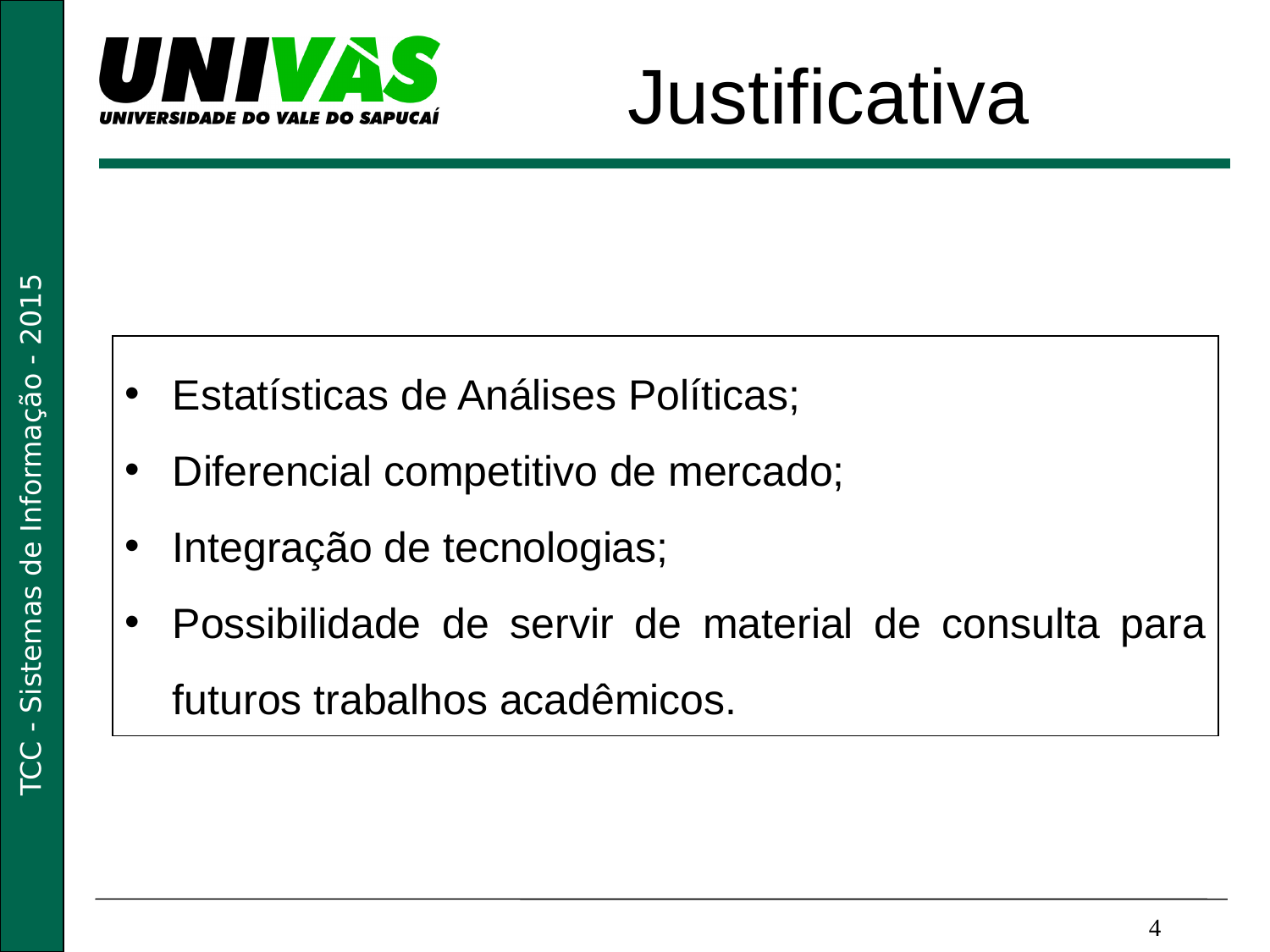

Justificativa
Estatísticas de Análises Políticas;
Diferencial competitivo de mercado;
Integração de tecnologias;
Possibilidade de servir de material de consulta para futuros trabalhos acadêmicos.

4